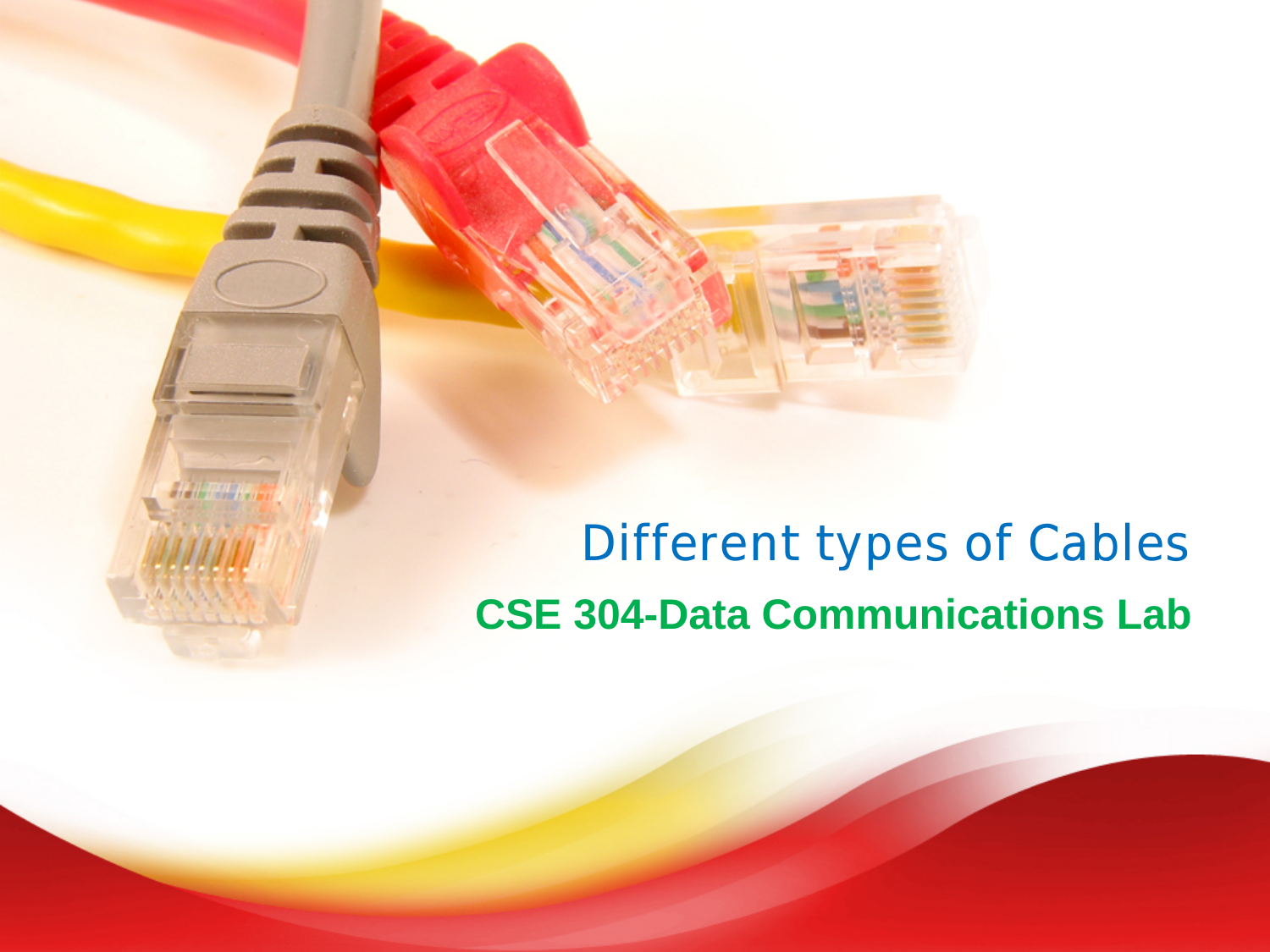

# Different types of Cables
CSE 304-Data Communications Lab